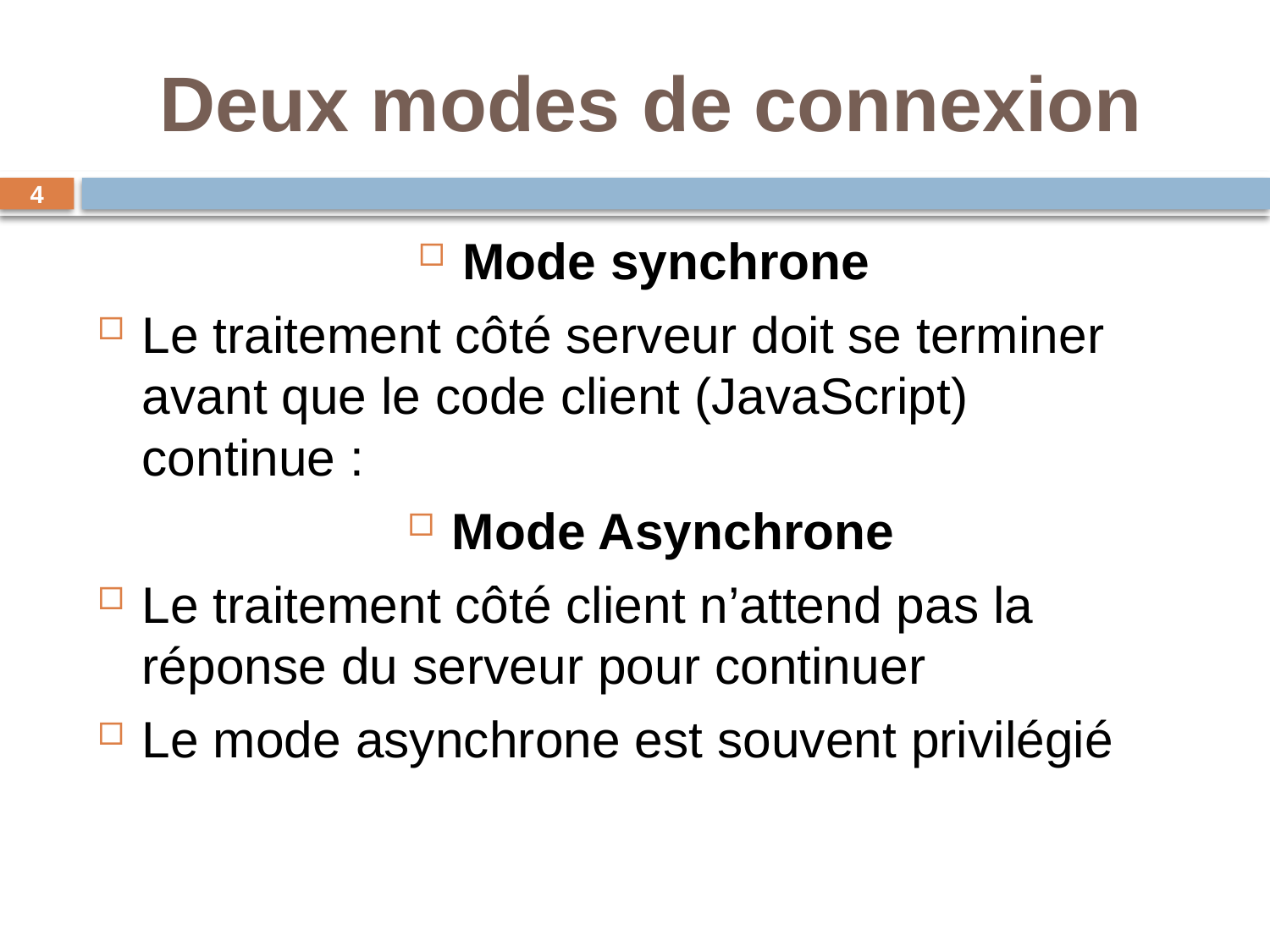

# Deux modes de connexion
4
Mode synchrone
Le traitement côté serveur doit se terminer avant que le code client (JavaScript) continue :
Mode Asynchrone
Le traitement côté client n’attend pas la réponse du serveur pour continuer
Le mode asynchrone est souvent privilégié